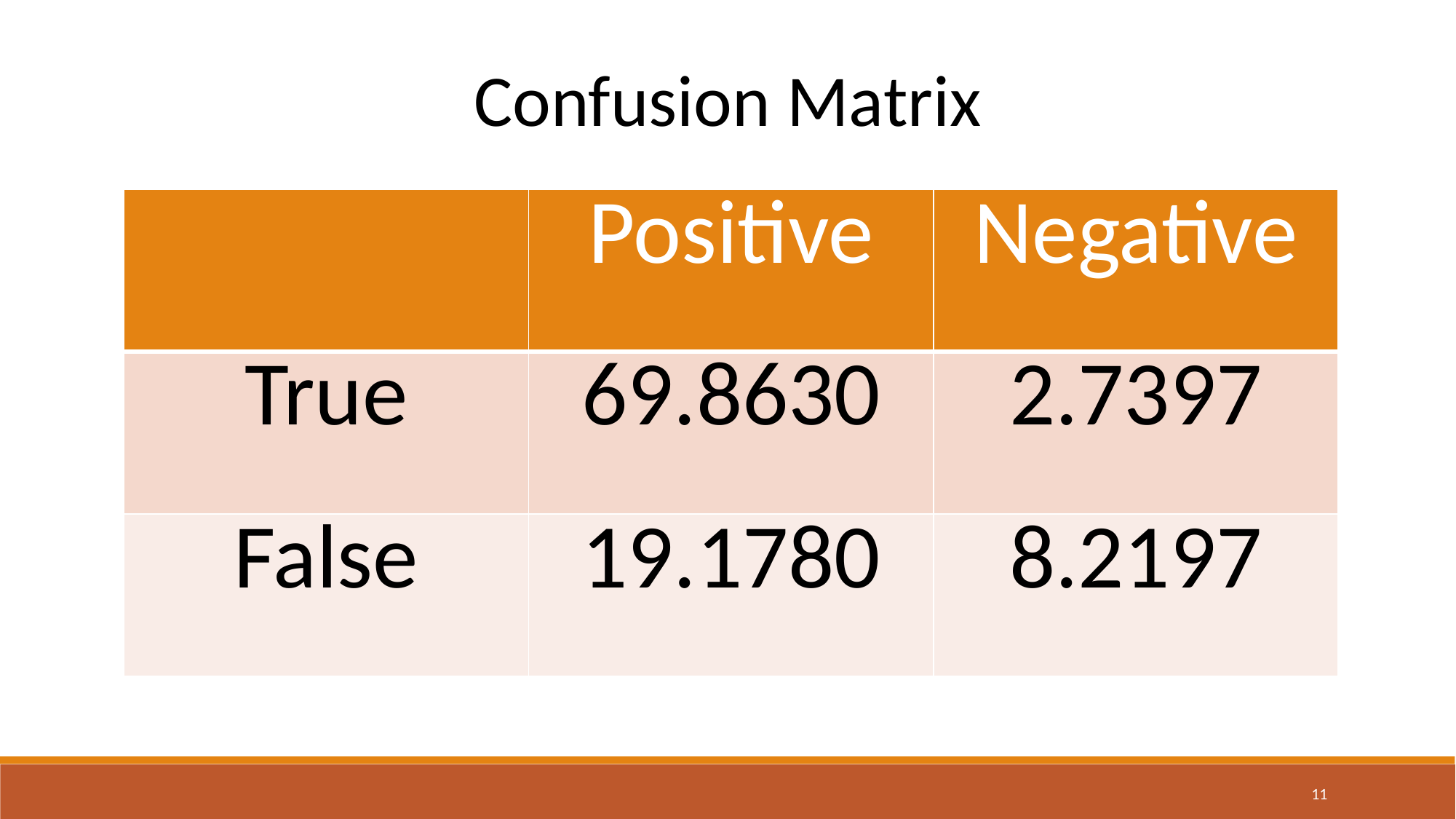

Confusion Matrix
|  | Positive | Negative |
| --- | --- | --- |
| True | 69.8630 | 2.7397 |
| False | 19.1780 | 8.2197 |

11